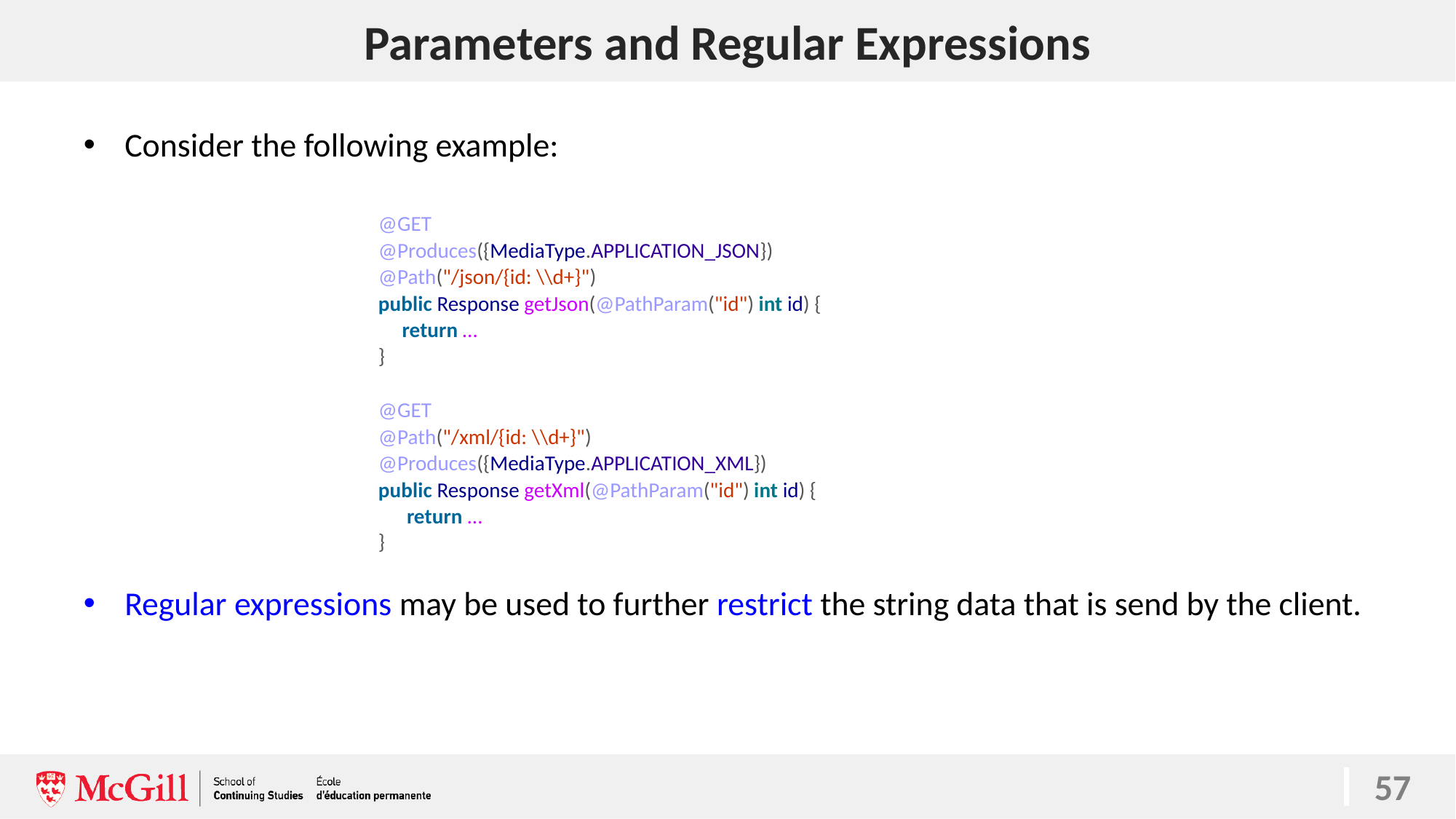

# Parameters and Regular Expressions
57
Consider the following example:

Regular expressions may be used to further restrict the string data that is send by the client.

    @GET
    @Produces({MediaType.APPLICATION_JSON})
    @Path("/json/{id: \\d+}")
    public Response getJson(@PathParam("id") int id) {
         return …
    }

    @GET
    @Path("/xml/{id: \\d+}")
    @Produces({MediaType.APPLICATION_XML})
    public Response getXml(@PathParam("id") int id) {
          return …
    }